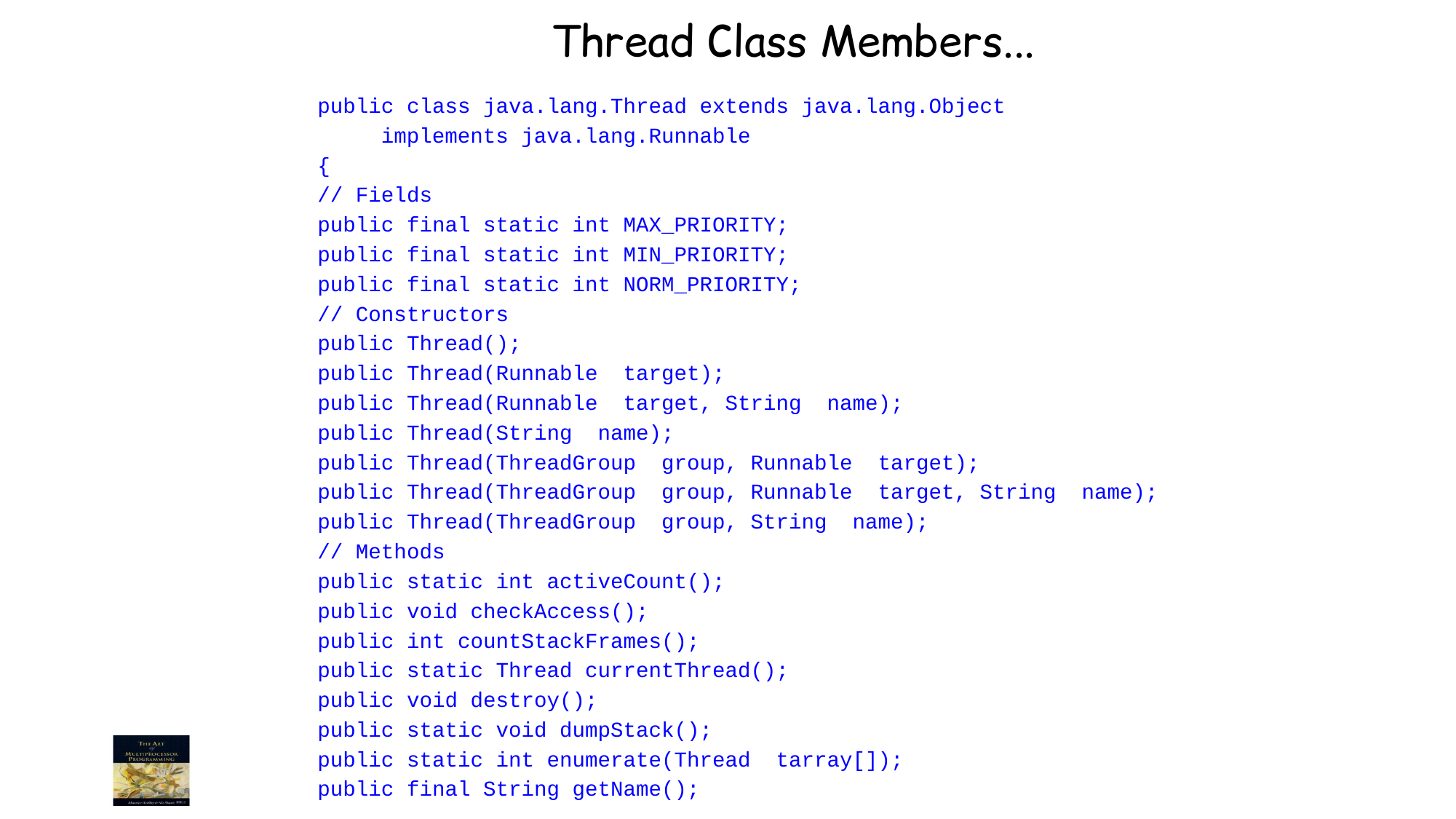

# Thread Class Members...
public class java.lang.Thread extends java.lang.Object
     implements java.lang.Runnable
{
// Fields
public final static int MAX_PRIORITY;
public final static int MIN_PRIORITY;
public final static int NORM_PRIORITY;
// Constructors
public Thread();
public Thread(Runnable  target);
public Thread(Runnable  target, String  name);
public Thread(String  name);
public Thread(ThreadGroup  group, Runnable  target);
public Thread(ThreadGroup  group, Runnable  target, String  name);
public Thread(ThreadGroup  group, String  name);
// Methods
public static int activeCount();
public void checkAccess();
public int countStackFrames();
public static Thread currentThread();
public void destroy();
public static void dumpStack();
public static int enumerate(Thread  tarray[]);
public final String getName();